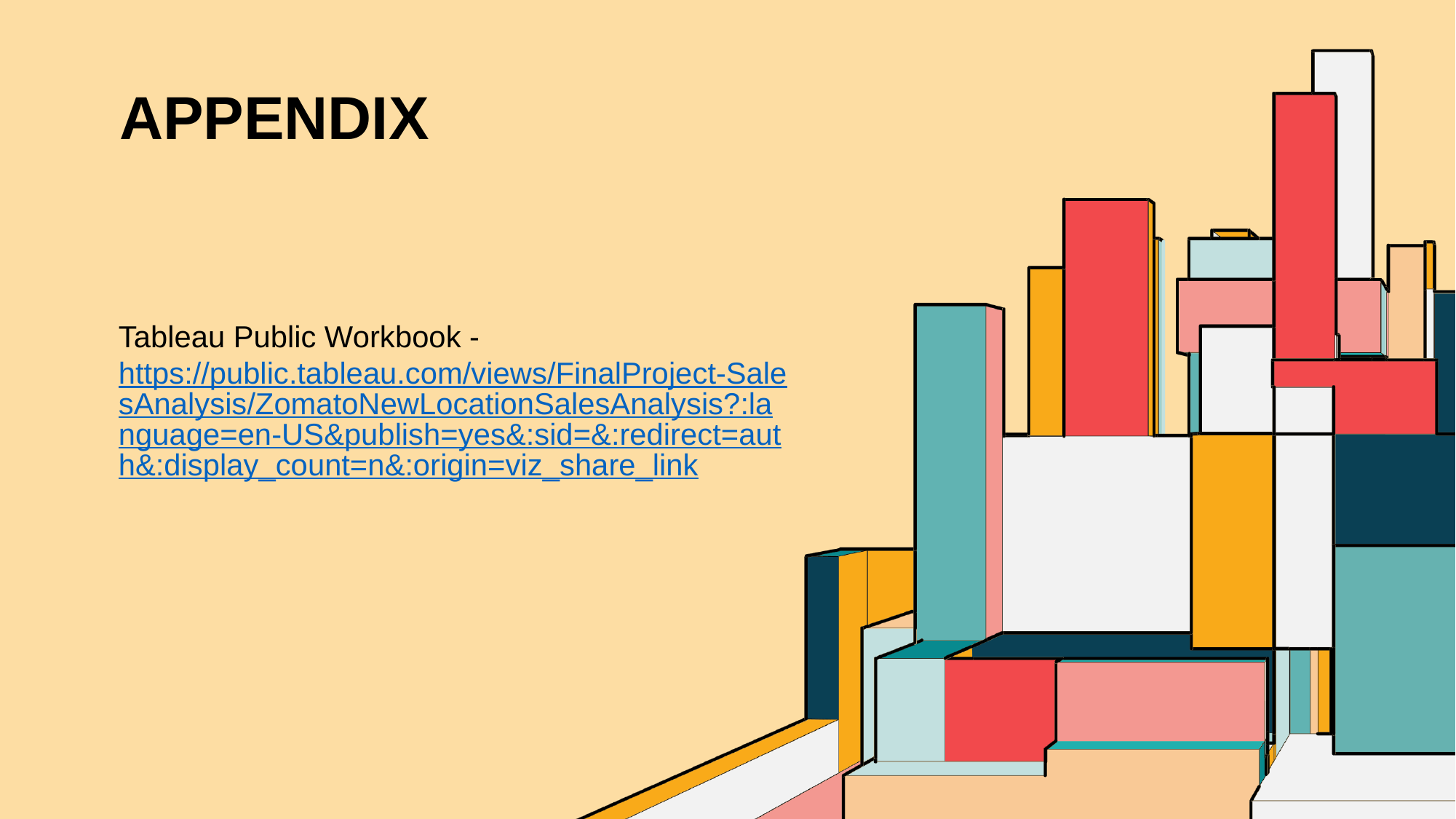

# Appendix
Tableau Public Workbook - https://public.tableau.com/views/FinalProject-SalesAnalysis/ZomatoNewLocationSalesAnalysis?:language=en-US&publish=yes&:sid=&:redirect=auth&:display_count=n&:origin=viz_share_link